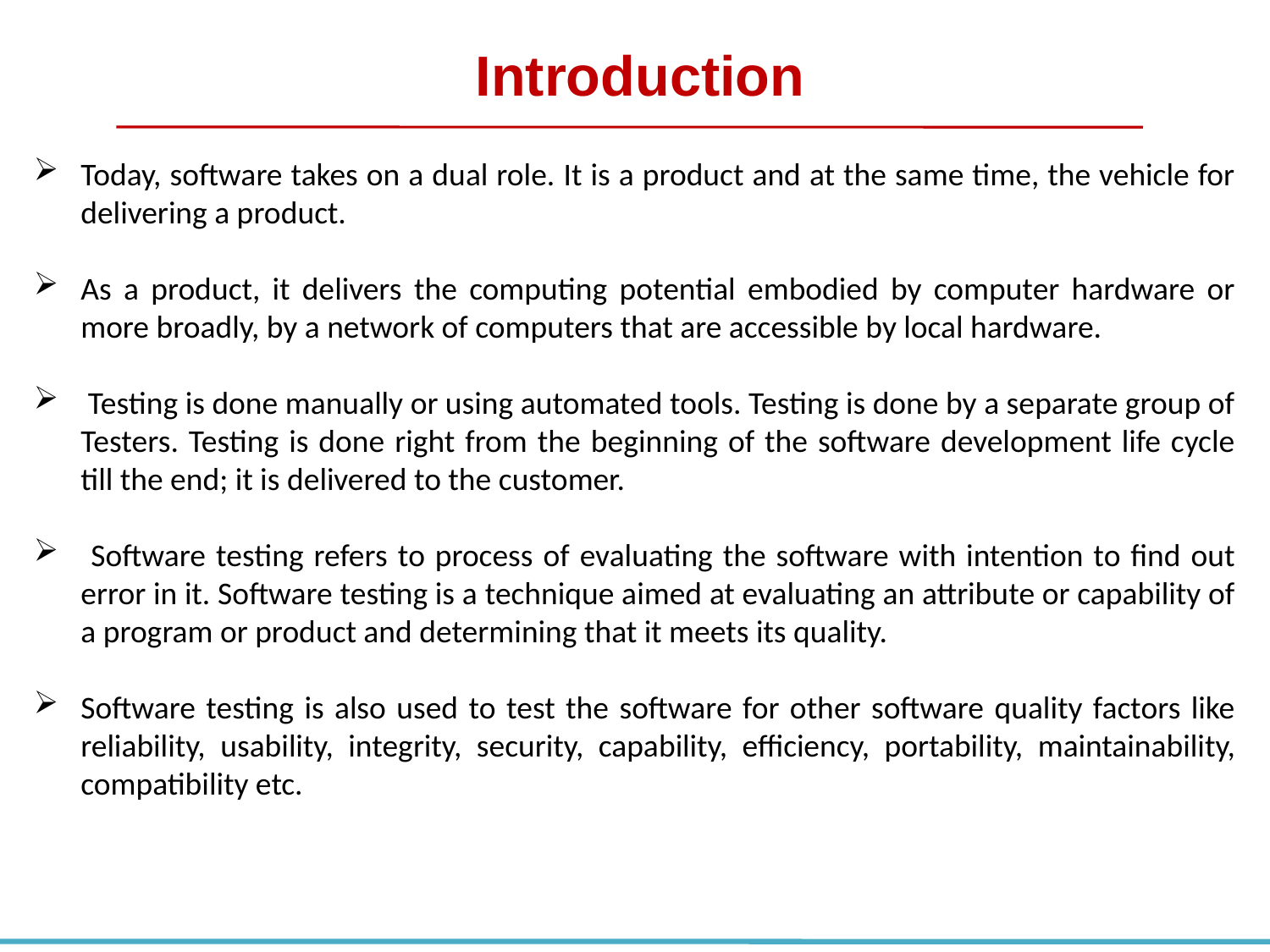

Introduction
Today, software takes on a dual role. It is a product and at the same time, the vehicle for delivering a product.

As a product, it delivers the computing potential embodied by computer hardware or more broadly, by a network of computers that are accessible by local hardware.

 Testing is done manually or using automated tools. Testing is done by a separate group of Testers. Testing is done right from the beginning of the software development life cycle till the end; it is delivered to the customer.

 Software testing refers to process of evaluating the software with intention to find out error in it. Software testing is a technique aimed at evaluating an attribute or capability of a program or product and determining that it meets its quality.

Software testing is also used to test the software for other software quality factors like reliability, usability, integrity, security, capability, efficiency, portability, maintainability, compatibility etc.